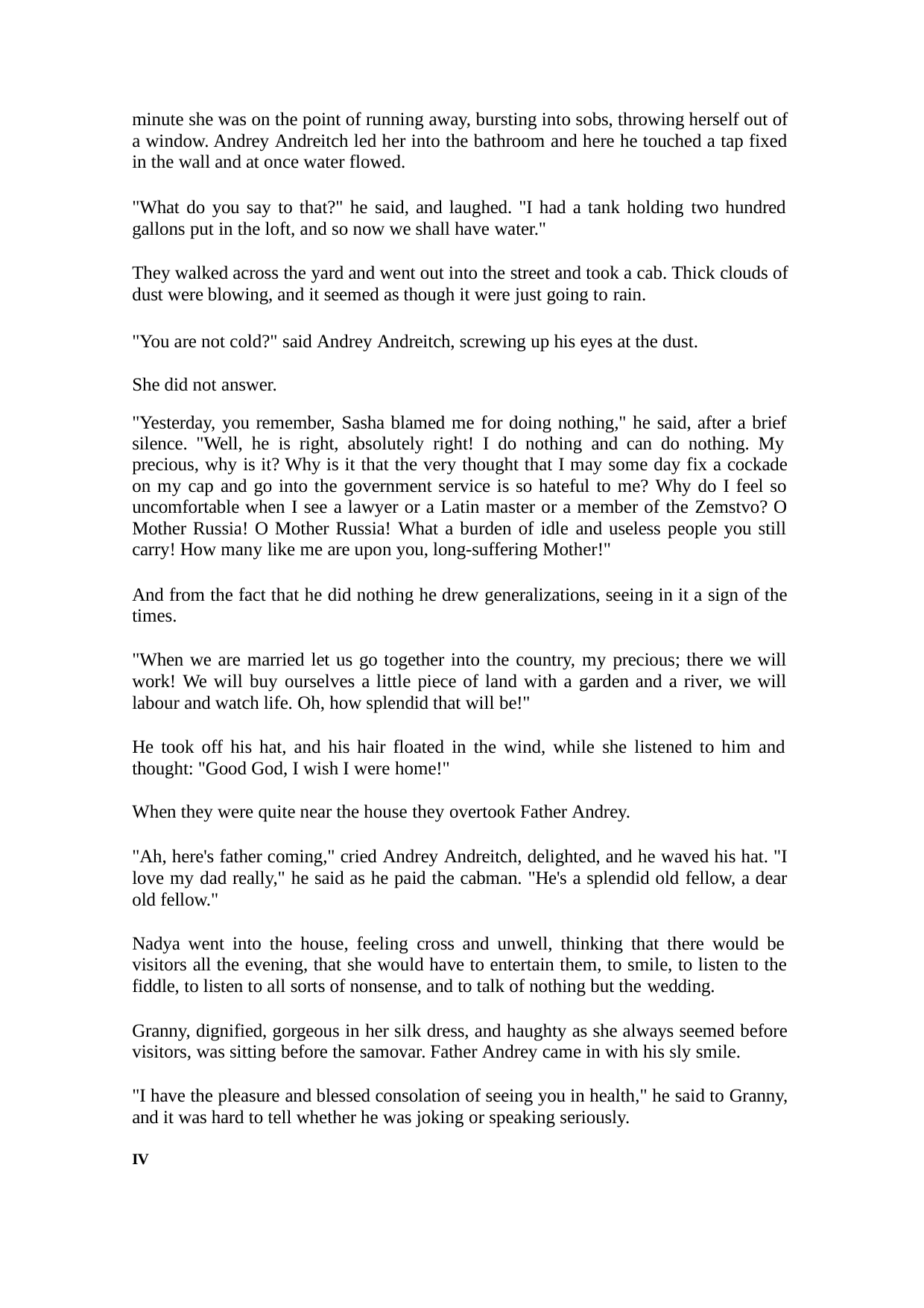

minute she was on the point of running away, bursting into sobs, throwing herself out of  a window. Andrey Andreitch led her into the bathroom and here he touched a tap fixed  in the wall and at once water flowed.

"What do you say to that?" he said, and laughed. "I had a tank holding two hundred  gallons put in the loft, and so now we shall have water."

They walked across the yard and went out into the street and took a cab. Thick clouds of  dust were blowing, and it seemed as though it were just going to rain.
"You are not cold?" said Andrey Andreitch, screwing up his eyes at the dust.  She did not answer.
"Yesterday, you remember, Sasha blamed me for doing nothing," he said, after a brief  silence. "Well, he is right, absolutely right! I do nothing and can do nothing. My  precious, why is it? Why is it that the very thought that I may some day fix a cockade  on my cap and go into the government service is so hateful to me? Why do I feel so  uncomfortable when I see a lawyer or a Latin master or a member of the Zemstvo? O  Mother Russia! O Mother Russia! What a burden of idle and useless people you still  carry! How many like me are upon you, long-suffering Mother!"

And from the fact that he did nothing he drew generalizations, seeing in it a sign of the  times.

"When we are married let us go together into the country, my precious; there we will  work! We will buy ourselves a little piece of land with a garden and a river, we will  labour and watch life. Oh, how splendid that will be!"

He took off his hat, and his hair floated in the wind, while she listened to him and  thought: "Good God, I wish I were home!"

When they were quite near the house they overtook Father Andrey.

"Ah, here's father coming," cried Andrey Andreitch, delighted, and he waved his hat. "I  love my dad really," he said as he paid the cabman. "He's a splendid old fellow, a dear  old fellow."

Nadya went into the house, feeling cross and unwell, thinking that there would be  visitors all the evening, that she would have to entertain them, to smile, to listen to the  fiddle, to listen to all sorts of nonsense, and to talk of nothing but the wedding.

Granny, dignified, gorgeous in her silk dress, and haughty as she always seemed before  visitors, was sitting before the samovar. Father Andrey came in with his sly smile.

"I have the pleasure and blessed consolation of seeing you in health," he said to Granny,  and it was hard to tell whether he was joking or speaking seriously.

IV